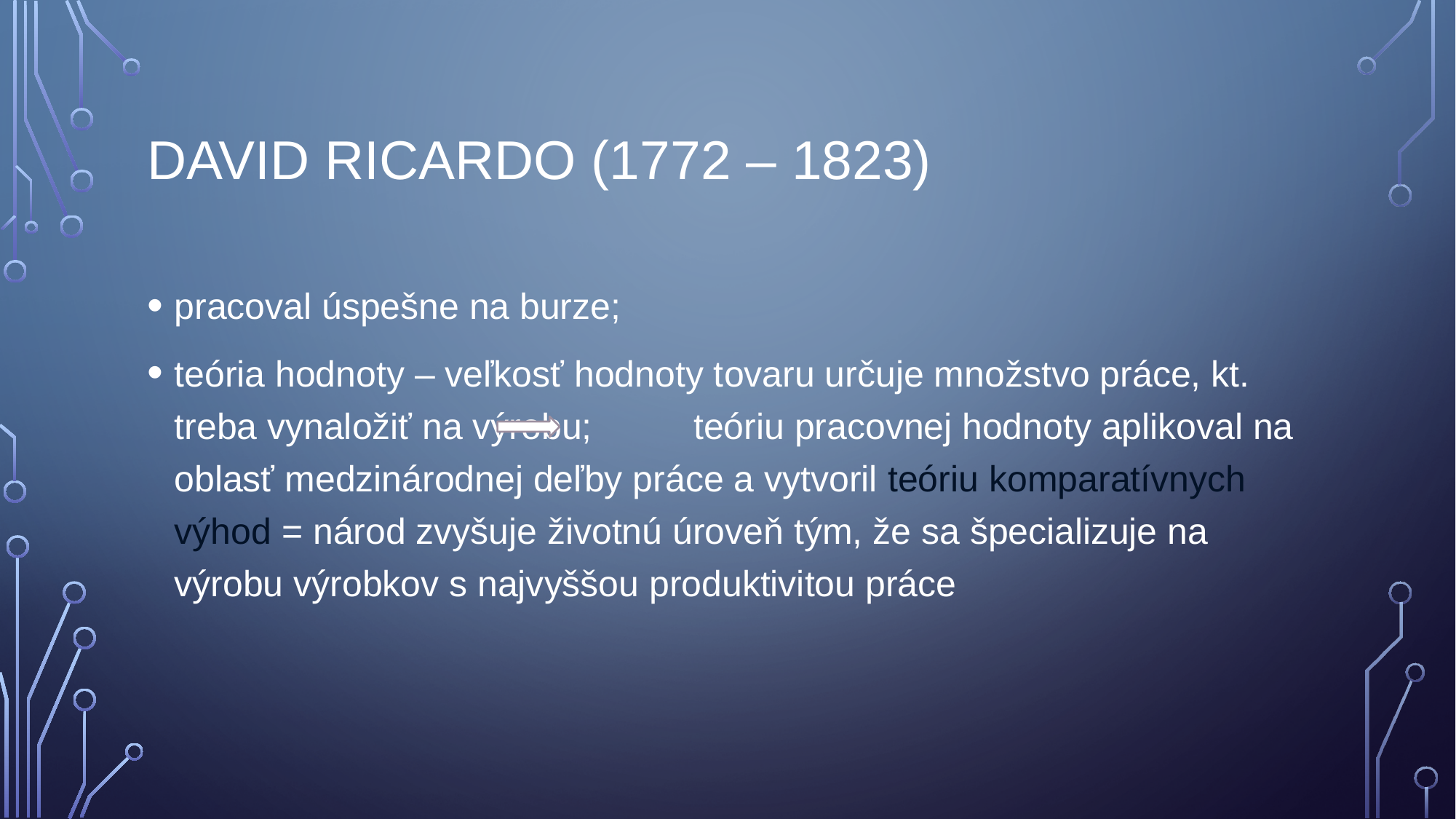

# David Ricardo (1772 – 1823)
pracoval úspešne na burze;
teória hodnoty – veľkosť hodnoty tovaru určuje množstvo práce, kt. treba vynaložiť na výrobu;          teóriu pracovnej hodnoty aplikoval na oblasť medzinárodnej deľby práce a vytvoril teóriu komparatívnych výhod = národ zvyšuje životnú úroveň tým, že sa špecializuje na výrobu výrobkov s najvyššou produktivitou práce